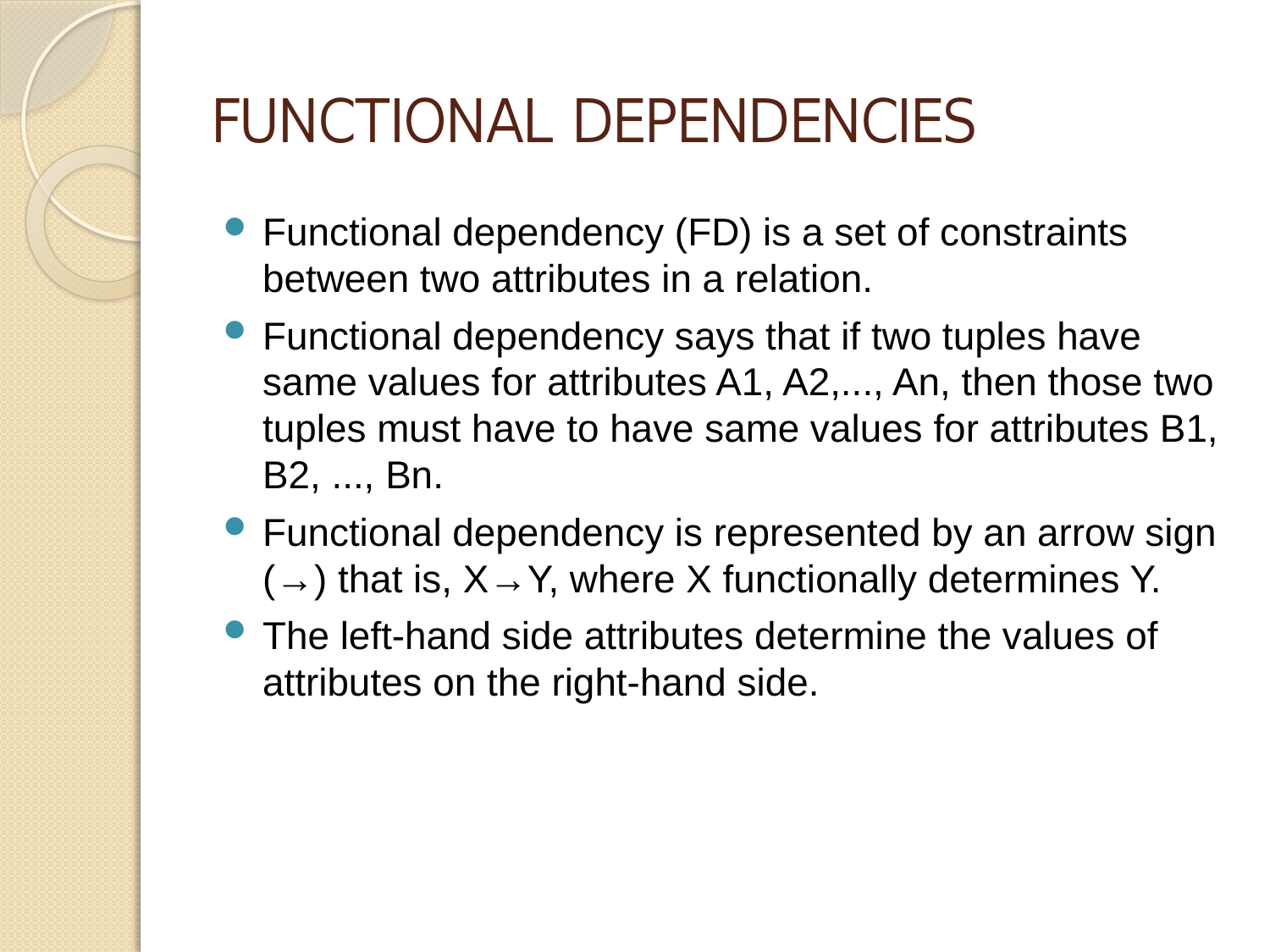

# FUNCTIONAL DEPENDENCIES
Functional dependency (FD) is a set of constraints between two attributes in a relation.
Functional dependency says that if two tuples have same values for attributes A1, A2,..., An, then those two tuples must have to have same values for attributes B1, B2, ..., Bn.
Functional dependency is represented by an arrow sign (→) that is, X→Y, where X functionally determines Y.
The left-hand side attributes determine the values of attributes on the right-hand side.